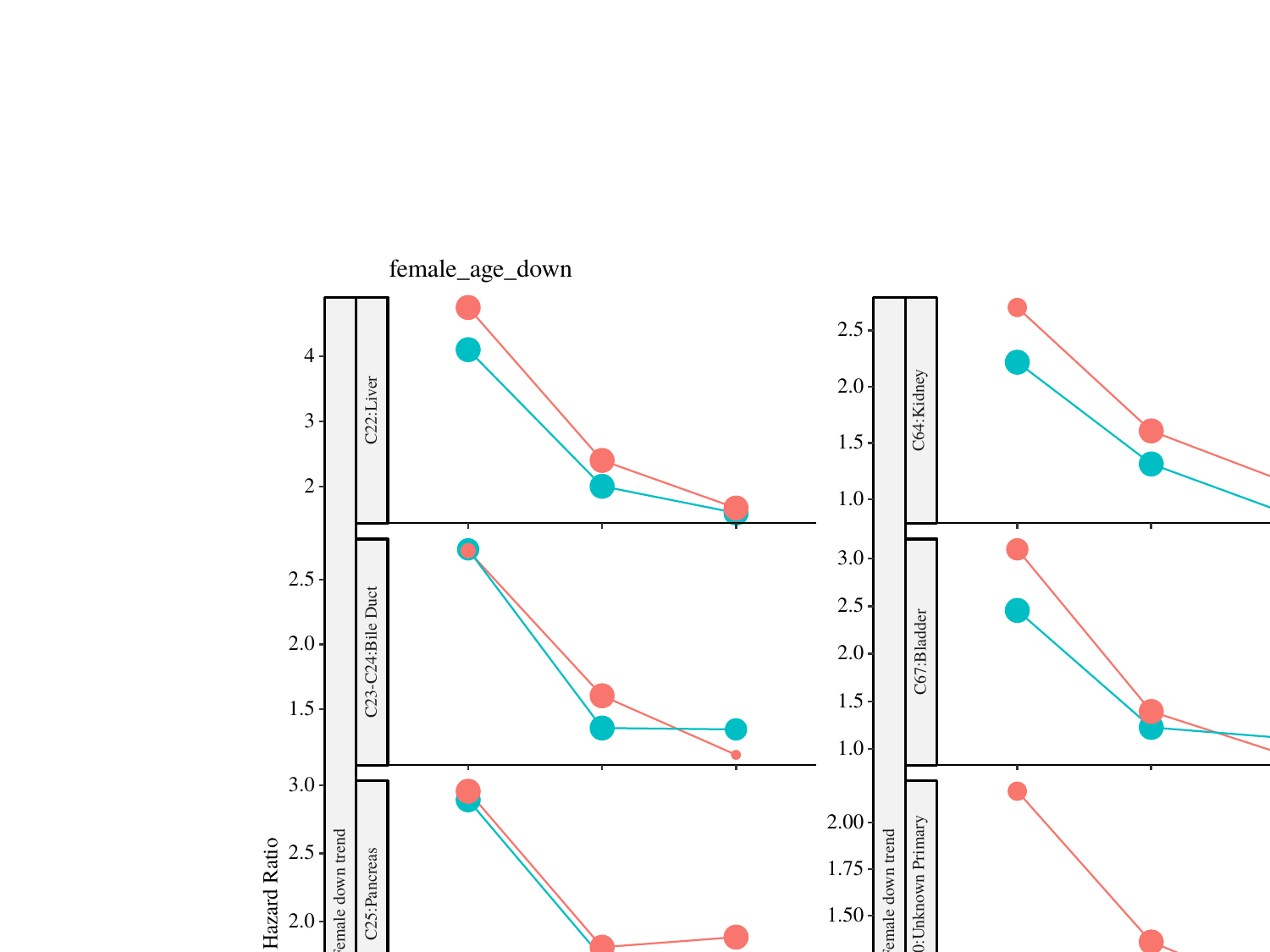

#

female_age_down

2.5

4

1.4

2.0

C64:Kidney
C22:Liver
C16:Stomach
3

1.2

1.5

2

1.0

1.0

1.8

3.0

2.5

2.5
1.6

2.0

C23-C24:Bile Duct
C67:Bladder
C18-C20:Colon And Rectum
2.0

1.4

1.5

1.5

1.2

p-value
1.0

Female up trend
0.1<=

3.0

<0.1
2.00
1.5

<0.01
2.5

1.75

<0.001

1.3

C80:Unknown Primary
C33-C34:Lung
Hazard Ratio

Female down trend
Female down trend
C25:Pancreas

<0.0001
1.50
2.0

1.1

1.25
gender

1.5

female

1.3
male

3.0

2.00

1.2

2.5

1.75

1.1

C81-C86:Lymphoma
C54:Uterus Corpus
C50:Breast
2.0
1.50

1.0

1.25
1.5

0.9

40<=age<60
60<=age<80
80<=age<100
2.2

1.8
3

C56:Ovary
C91-C95:Leukemia
1.4

2

1.0

1

40<=age<60
60<=age<80
80<=age<100
40<=age<60
60<=age<80
80<=age<100
age_categ